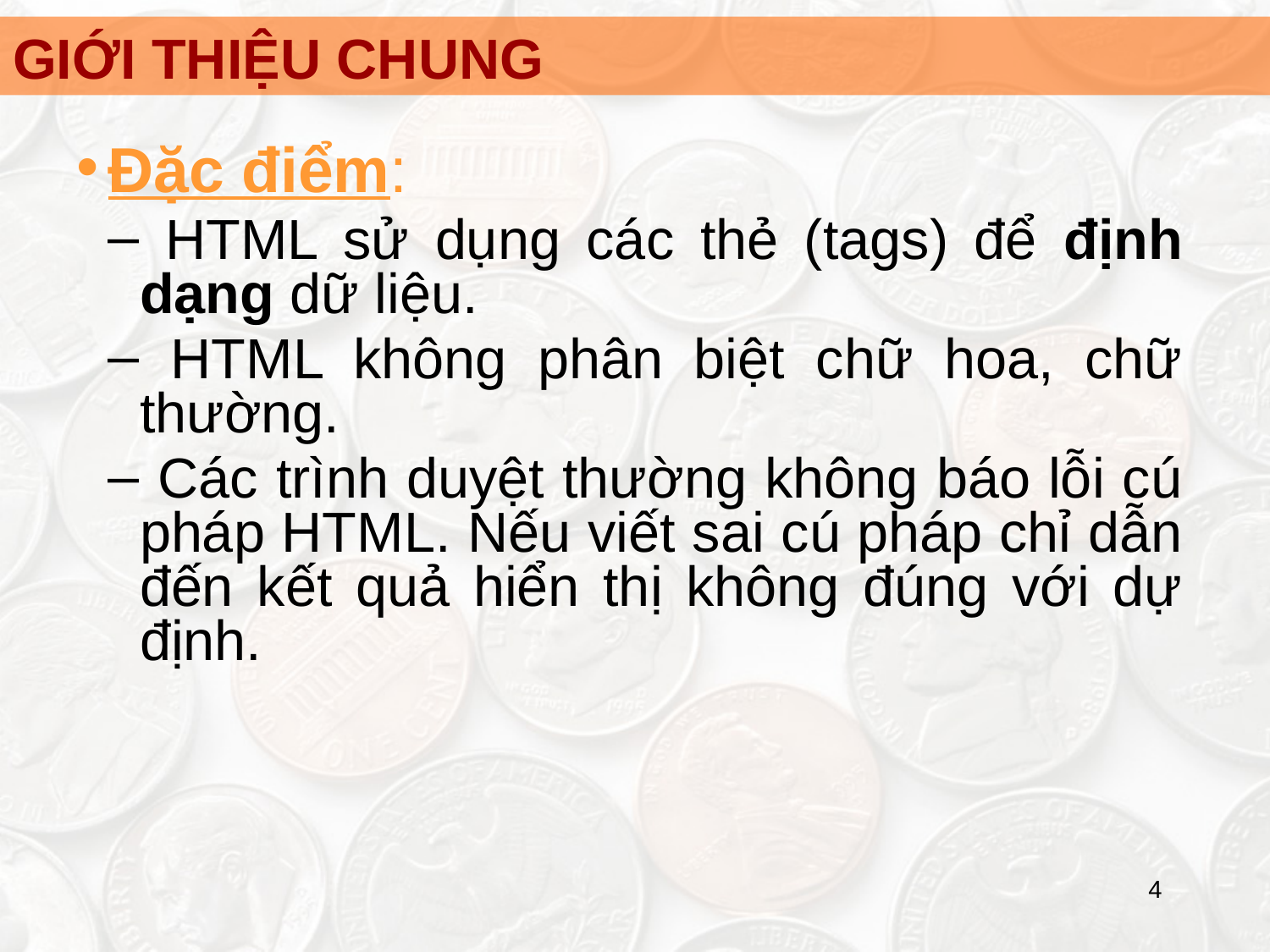

GIỚI THIỆU CHUNG
Đặc điểm:
 HTML sử dụng các thẻ (tags) để định dạng dữ liệu.
 HTML không phân biệt chữ hoa, chữ thường.
 Các trình duyệt thường không báo lỗi cú pháp HTML. Nếu viết sai cú pháp chỉ dẫn đến kết quả hiển thị không đúng với dự định.
4